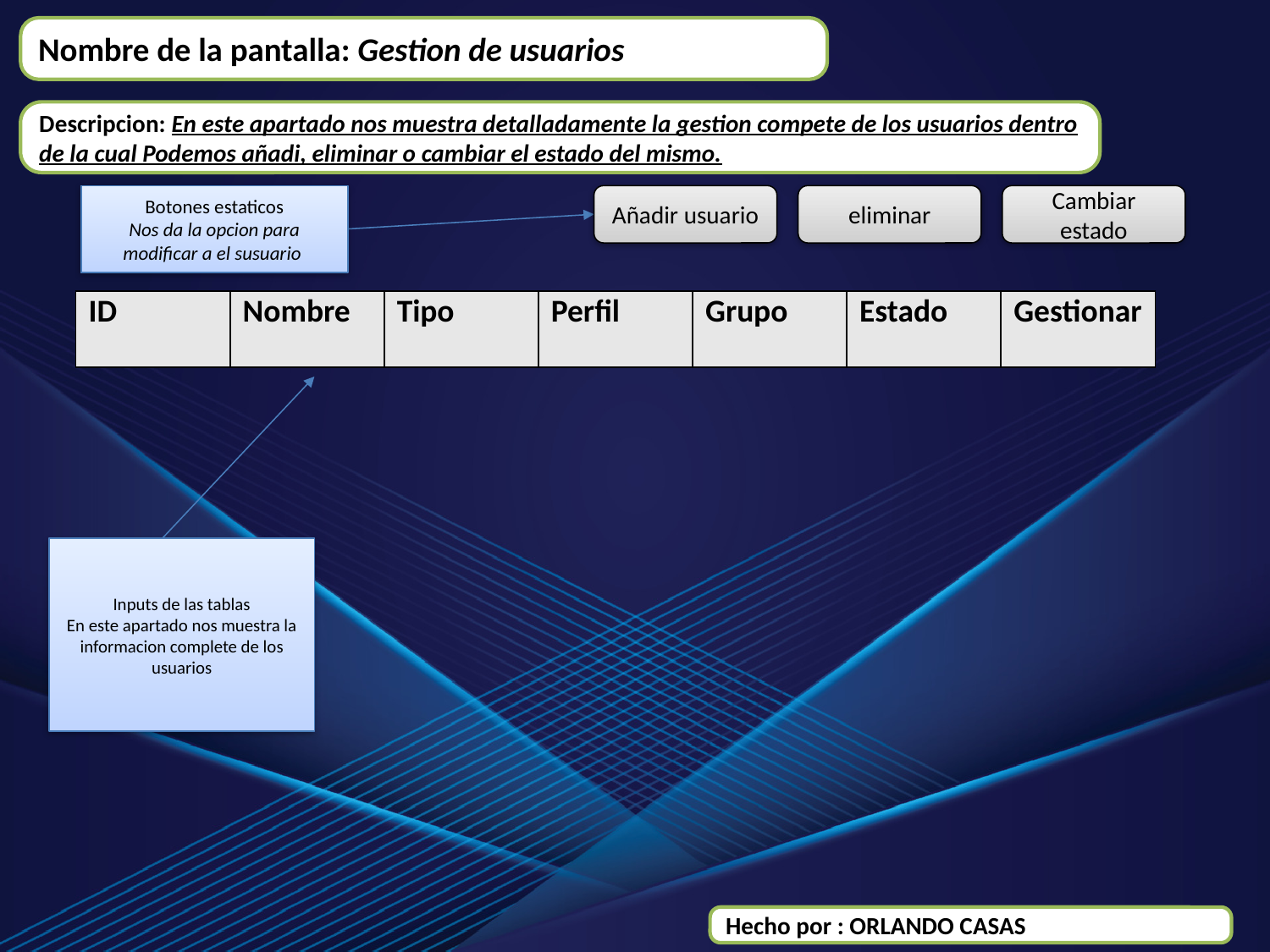

Nombre de la pantalla: Gestion de usuarios
Descripcion: En este apartado nos muestra detalladamente la gestion compete de los usuarios dentro de la cual Podemos añadi, eliminar o cambiar el estado del mismo.
Cambiar estado
Botones estaticos
Nos da la opcion para modificar a el susuario
Añadir usuario
eliminar
| ID | Nombre | Tipo | Perfil | Grupo | Estado | Gestionar |
| --- | --- | --- | --- | --- | --- | --- |
Inputs de las tablas
En este apartado nos muestra la informacion complete de los usuarios
Hecho por : ORLANDO CASAS